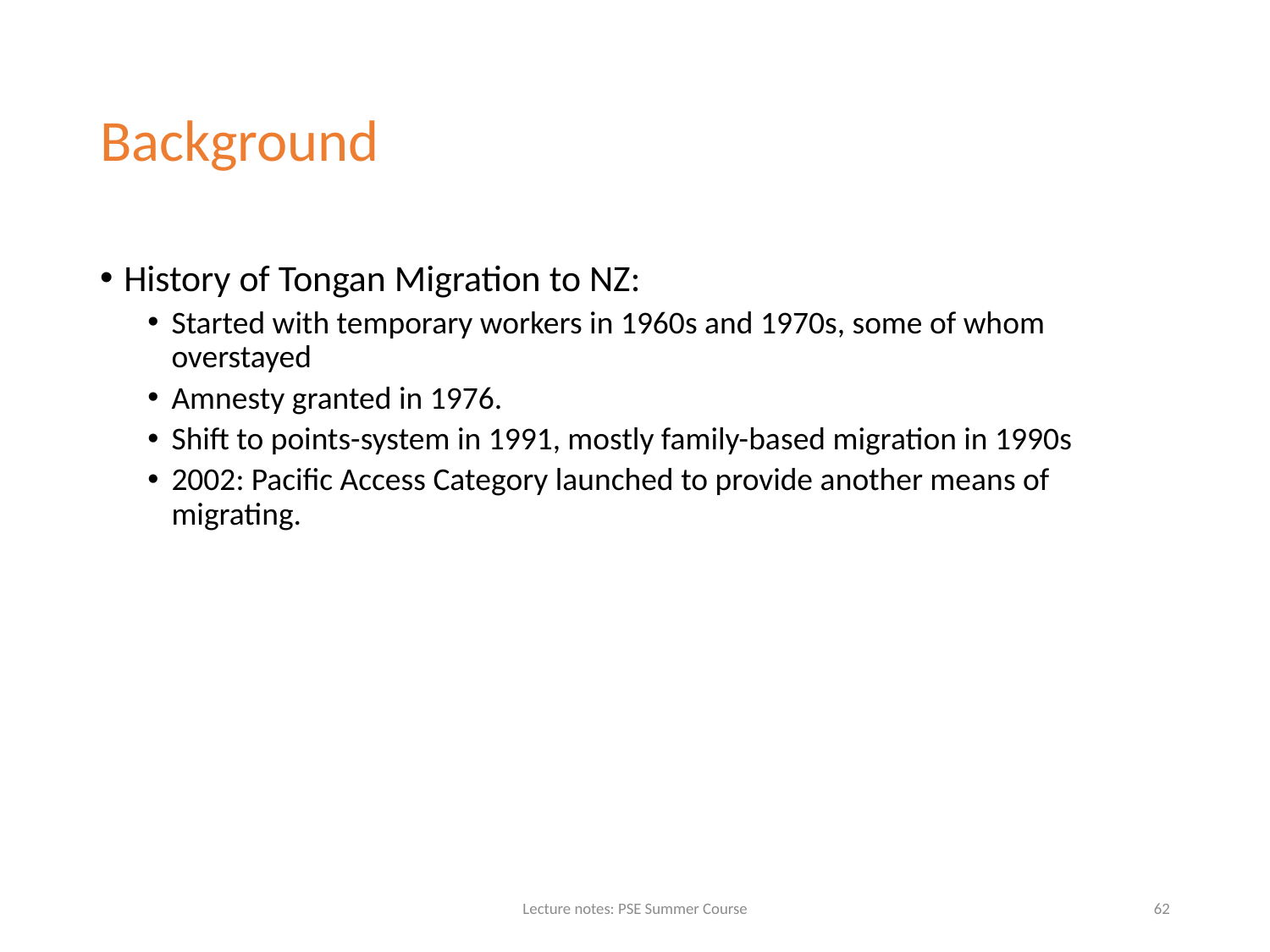

# Background
History of Tongan Migration to NZ:
Started with temporary workers in 1960s and 1970s, some of whom overstayed
Amnesty granted in 1976.
Shift to points-system in 1991, mostly family-based migration in 1990s
2002: Pacific Access Category launched to provide another means of migrating.

Lecture notes: PSE Summer Course
62